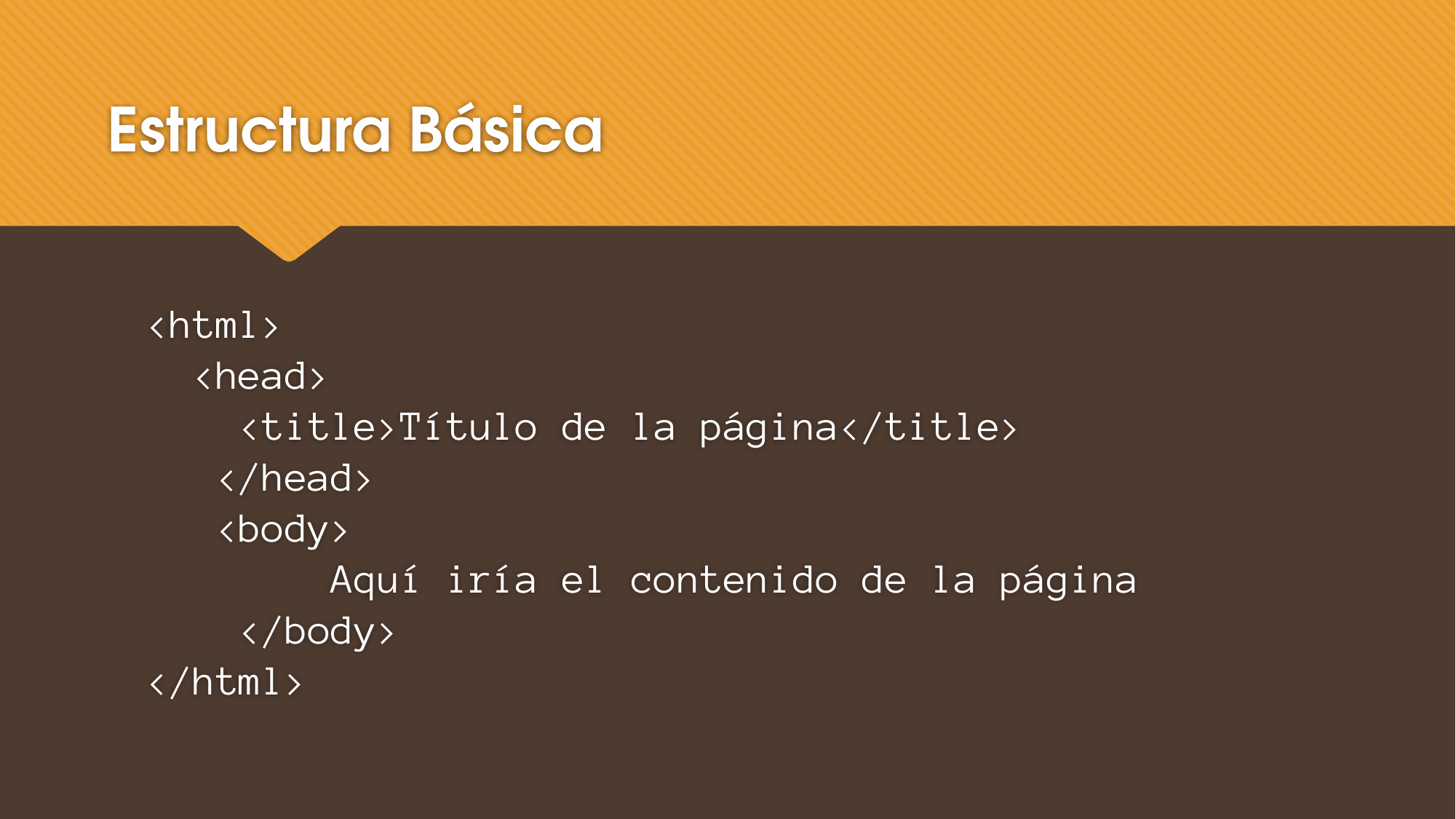

# Estructura Básica
<html>
  <head>
    <title>Título de la página</title>
   </head>
   <body>
        Aquí iría el contenido de la página
    </body>
</html>